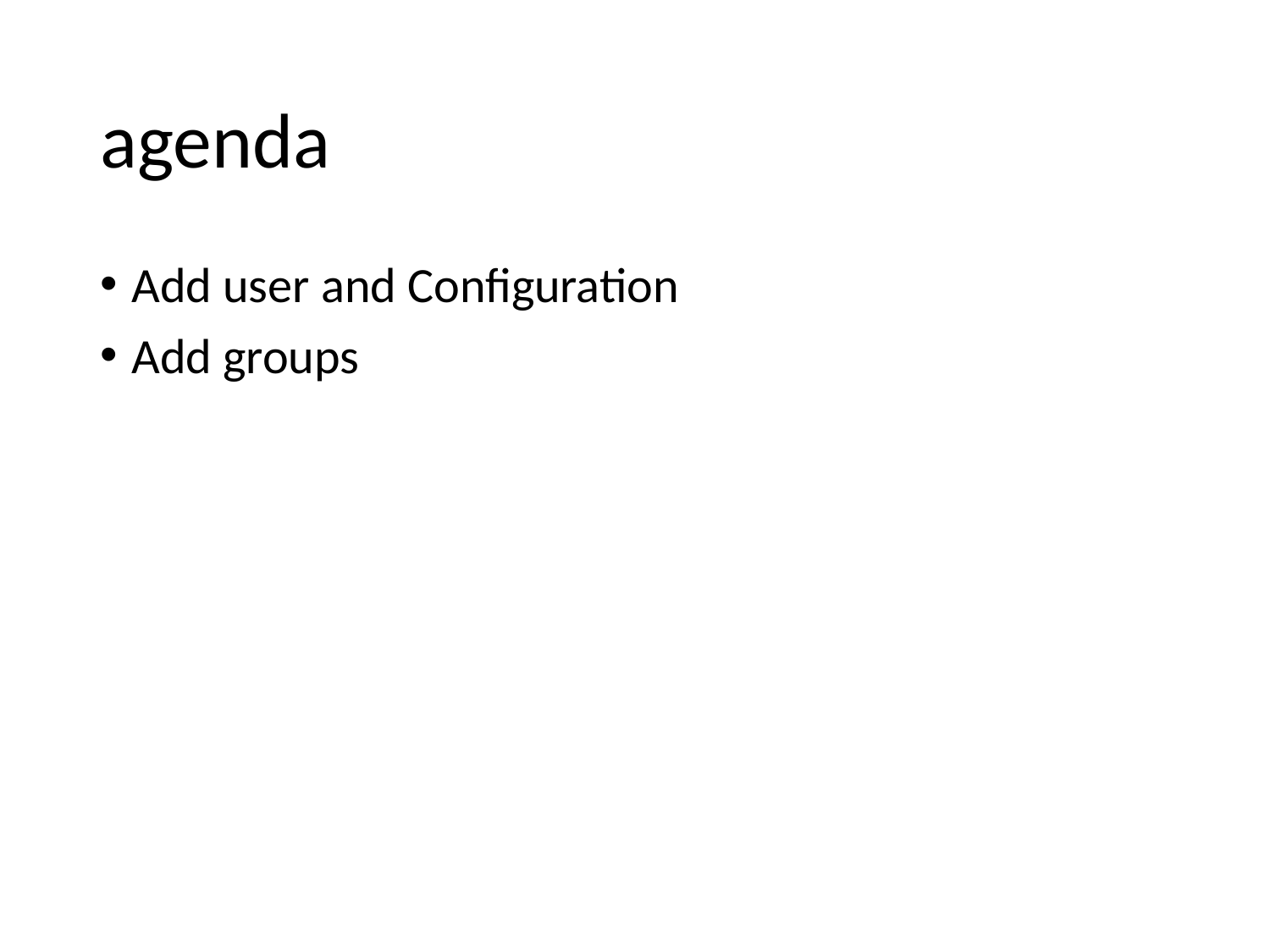

# agenda
Add user and Configuration
Add groups